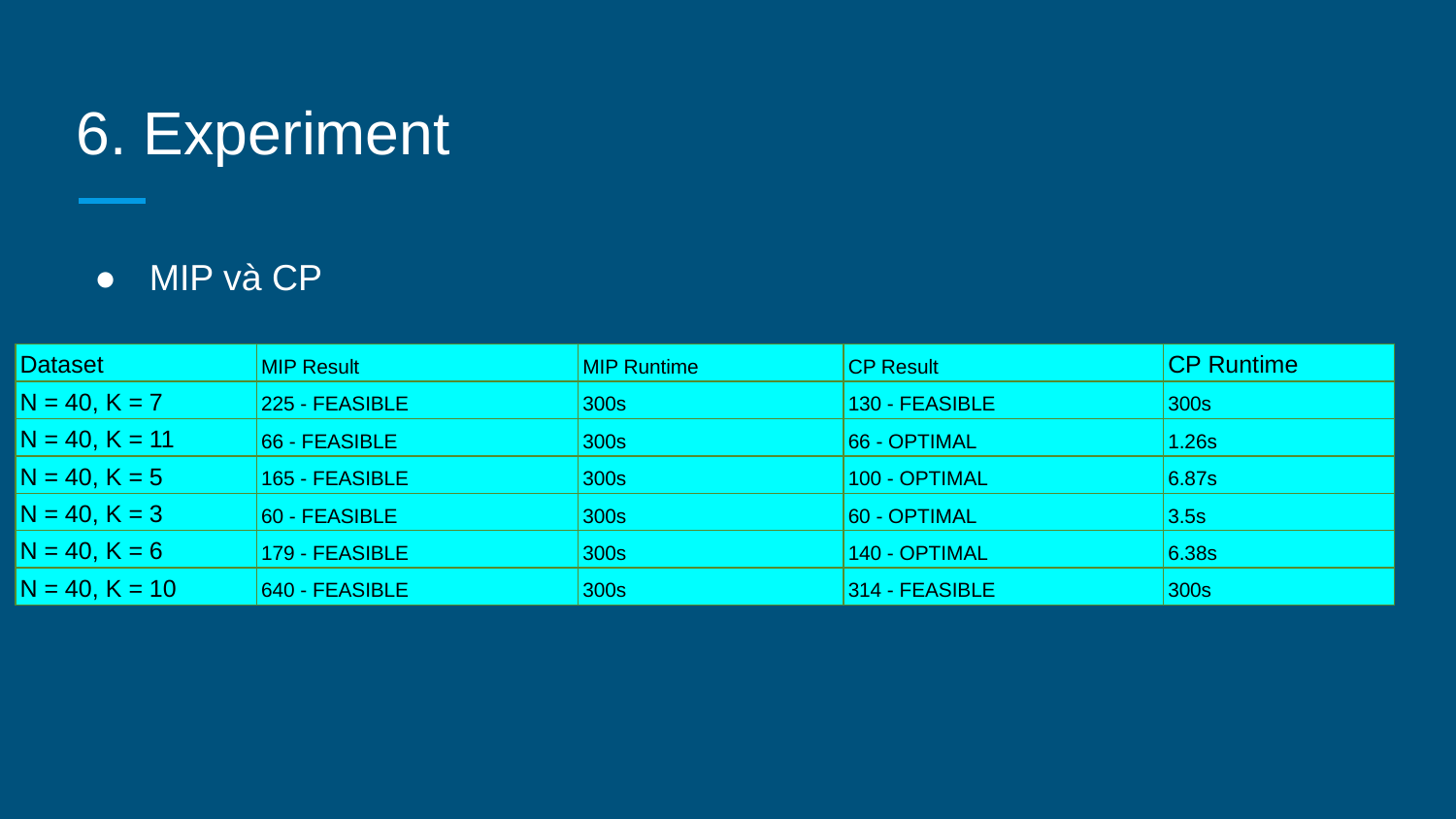

# 6. Experiment
MIP và CP
| Dataset | MIP Result | MIP Runtime | CP Result | CP Runtime |
| --- | --- | --- | --- | --- |
| N = 40, K = 7 | 225 - FEASIBLE | 300s | 130 - FEASIBLE | 300s |
| N = 40, K = 11 | 66 - FEASIBLE | 300s | 66 - OPTIMAL | 1.26s |
| N = 40, K = 5 | 165 - FEASIBLE | 300s | 100 - OPTIMAL | 6.87s |
| N = 40, K = 3 | 60 - FEASIBLE | 300s | 60 - OPTIMAL | 3.5s |
| N = 40, K = 6 | 179 - FEASIBLE | 300s | 140 - OPTIMAL | 6.38s |
| N = 40, K = 10 | 640 - FEASIBLE | 300s | 314 - FEASIBLE | 300s |